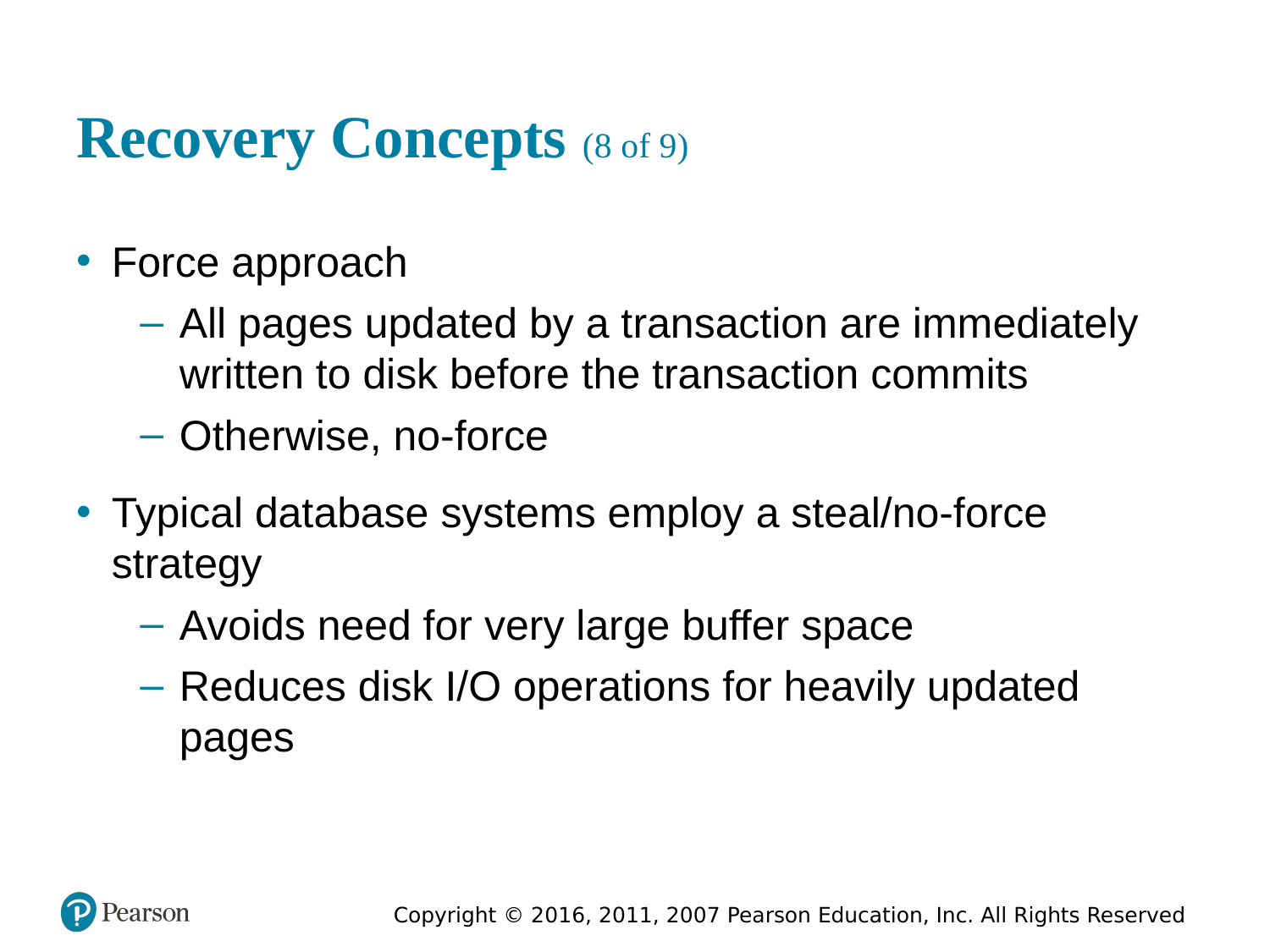

# Recovery Concepts (8 of 9)
Force approach
All pages updated by a transaction are immediately written to disk before the transaction commits
Otherwise, no-force
Typical database systems employ a steal/no-force strategy
Avoids need for very large buffer space
Reduces disk I/O operations for heavily updated pages